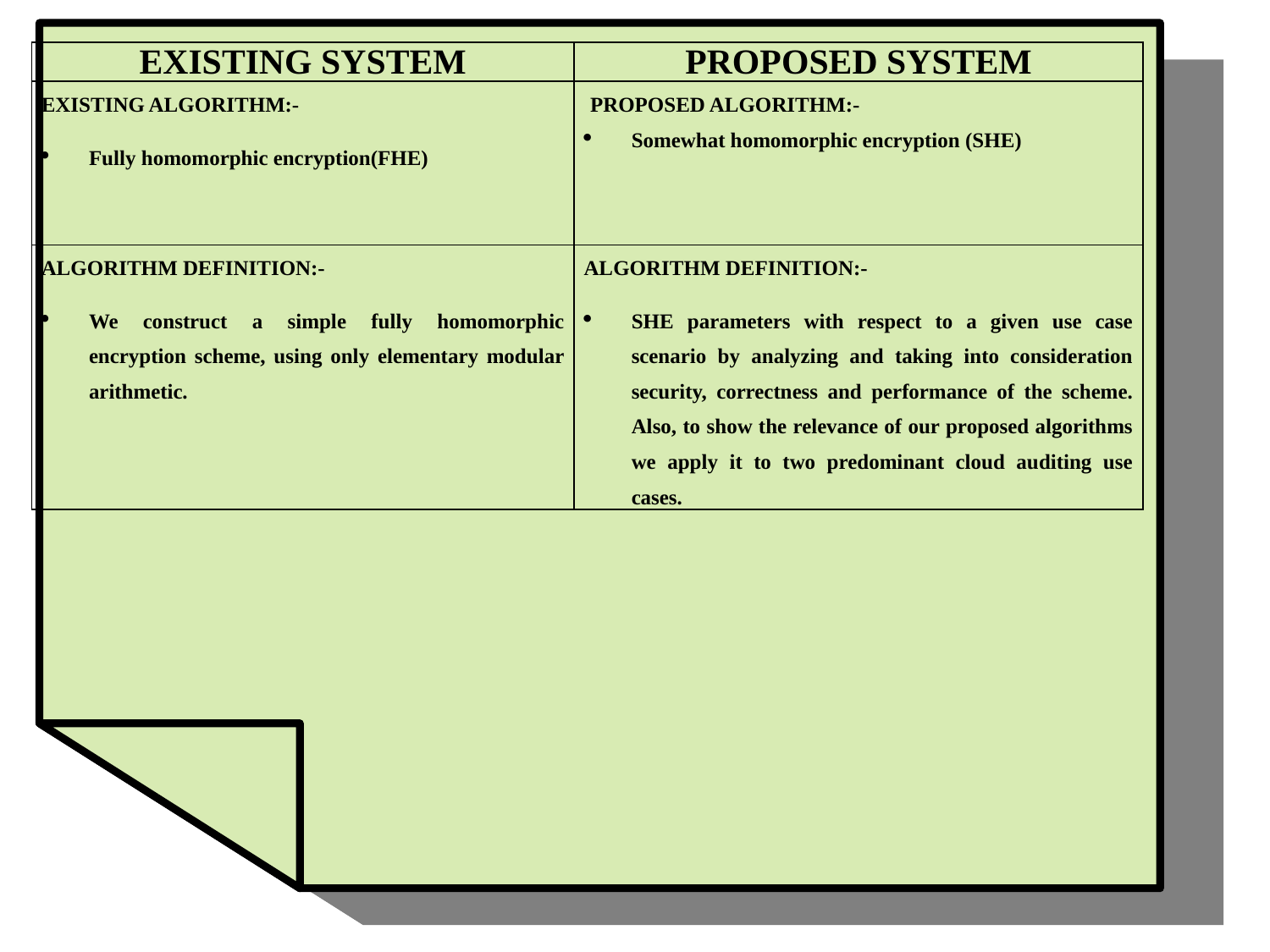

| EXISTING SYSTEM | PROPOSED SYSTEM |
| --- | --- |
| EXISTING ALGORITHM:- Fully homomorphic encryption(FHE) | PROPOSED ALGORITHM:- Somewhat homomorphic encryption (SHE) |
| ALGORITHM DEFINITION:- We construct a simple fully homomorphic encryption scheme, using only elementary modular arithmetic. | ALGORITHM DEFINITION:- SHE parameters with respect to a given use case scenario by analyzing and taking into consideration security, correctness and performance of the scheme. Also, to show the relevance of our proposed algorithms we apply it to two predominant cloud auditing use cases. |